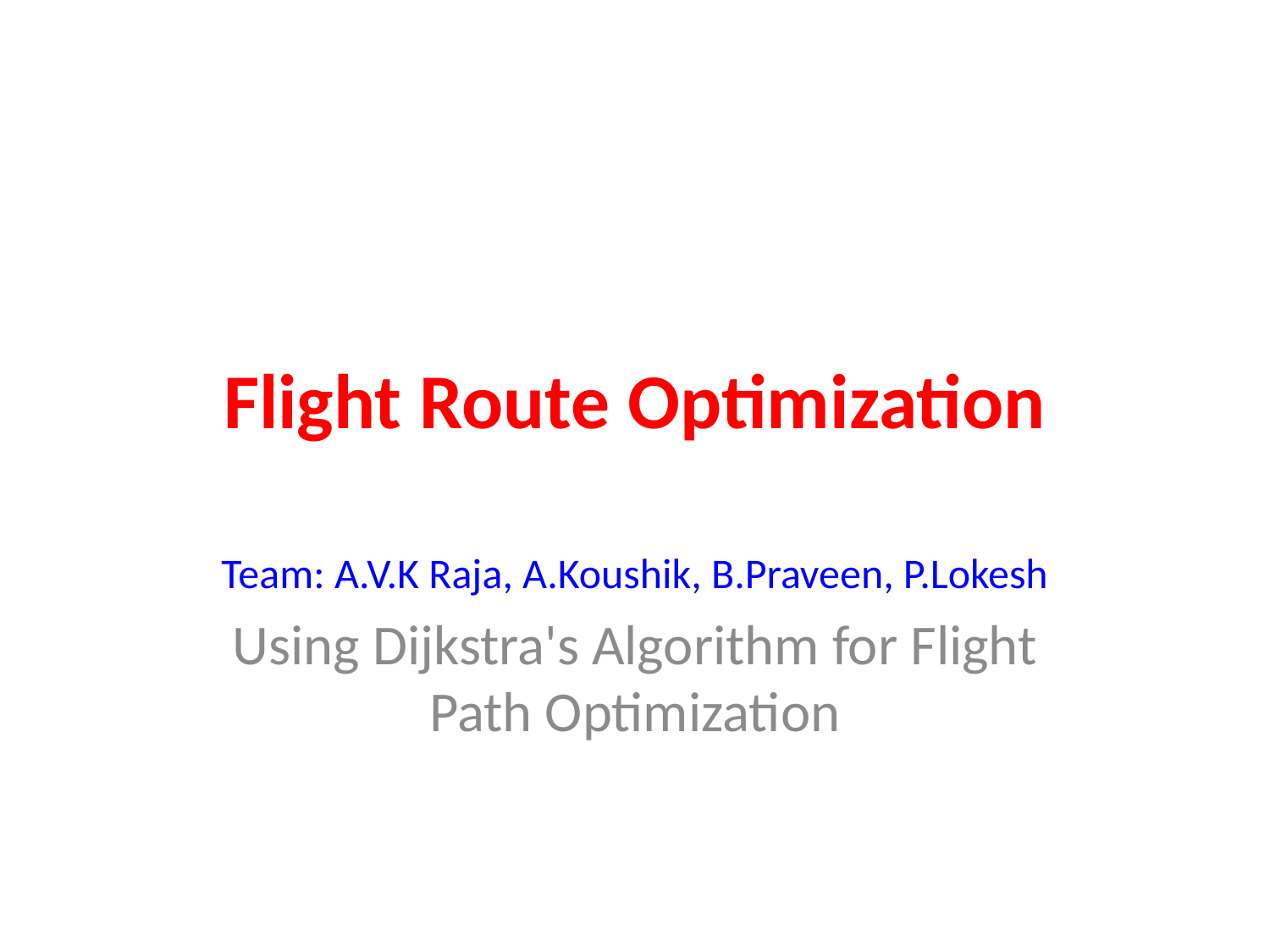

# Flight Route Optimization
Team: A.V.K Raja, A.Koushik, B.Praveen, P.Lokesh
Using Dijkstra's Algorithm for Flight Path Optimization